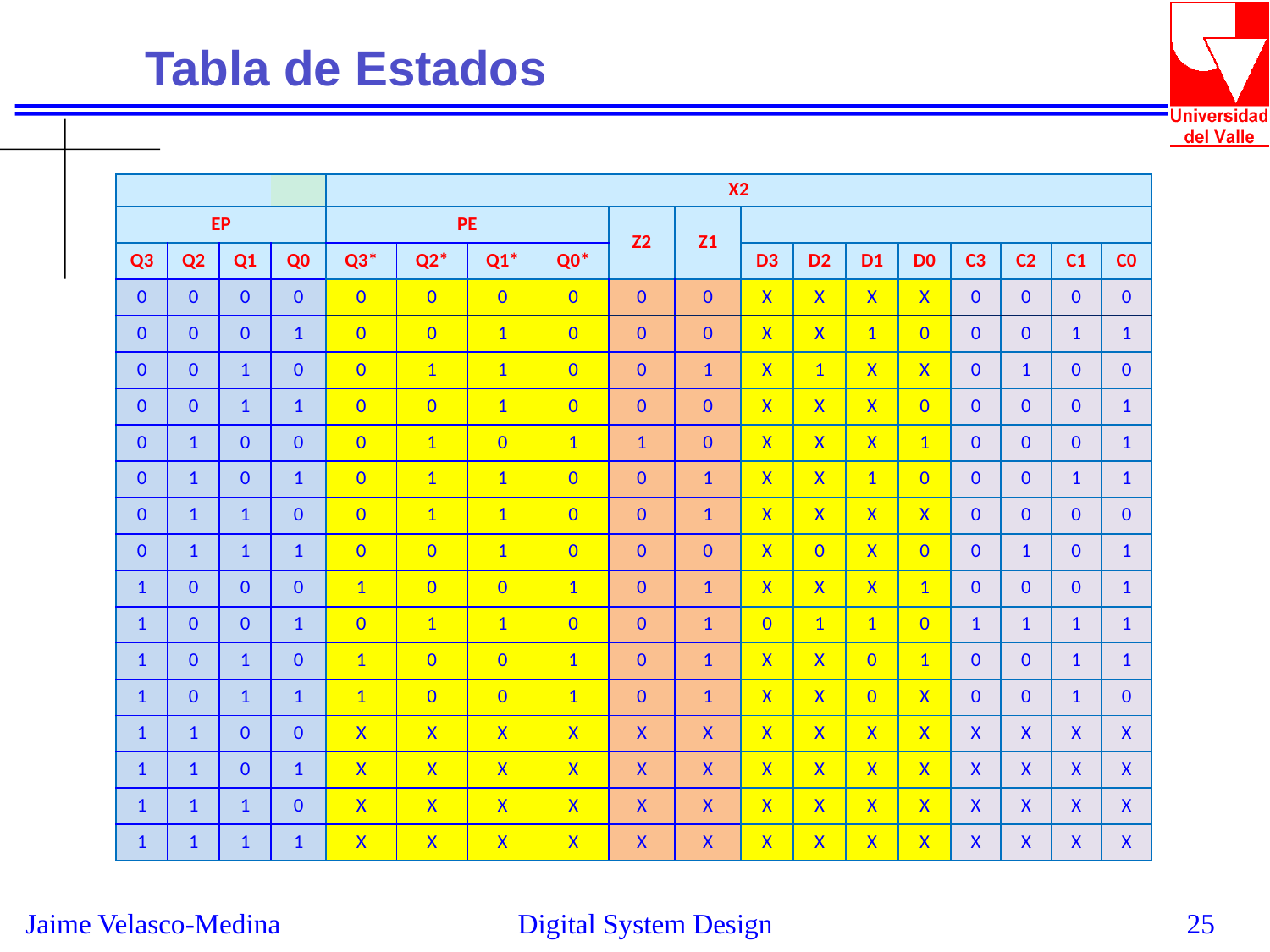

Tabla de Estados
|  |  |  |  | X2 |  |  |  |  |  |  |  |  |  |  |  |  |  |
| --- | --- | --- | --- | --- | --- | --- | --- | --- | --- | --- | --- | --- | --- | --- | --- | --- | --- |
| EP |  |  |  | PE |  |  |  | Z2 | Z1 |  |  |  |  |  |  |  |  |
| Q3 | Q2 | Q1 | Q0 | Q3\* | Q2\* | Q1\* | Q0\* |  |  | D3 | D2 | D1 | D0 | C3 | C2 | C1 | C0 |
| 0 | 0 | 0 | 0 | 0 | 0 | 0 | 0 | 0 | 0 | X | X | X | X | 0 | 0 | 0 | 0 |
| 0 | 0 | 0 | 1 | 0 | 0 | 1 | 0 | 0 | 0 | X | X | 1 | 0 | 0 | 0 | 1 | 1 |
| 0 | 0 | 1 | 0 | 0 | 1 | 1 | 0 | 0 | 1 | X | 1 | X | X | 0 | 1 | 0 | 0 |
| 0 | 0 | 1 | 1 | 0 | 0 | 1 | 0 | 0 | 0 | X | X | X | 0 | 0 | 0 | 0 | 1 |
| 0 | 1 | 0 | 0 | 0 | 1 | 0 | 1 | 1 | 0 | X | X | X | 1 | 0 | 0 | 0 | 1 |
| 0 | 1 | 0 | 1 | 0 | 1 | 1 | 0 | 0 | 1 | X | X | 1 | 0 | 0 | 0 | 1 | 1 |
| 0 | 1 | 1 | 0 | 0 | 1 | 1 | 0 | 0 | 1 | X | X | X | X | 0 | 0 | 0 | 0 |
| 0 | 1 | 1 | 1 | 0 | 0 | 1 | 0 | 0 | 0 | X | 0 | X | 0 | 0 | 1 | 0 | 1 |
| 1 | 0 | 0 | 0 | 1 | 0 | 0 | 1 | 0 | 1 | X | X | X | 1 | 0 | 0 | 0 | 1 |
| 1 | 0 | 0 | 1 | 0 | 1 | 1 | 0 | 0 | 1 | 0 | 1 | 1 | 0 | 1 | 1 | 1 | 1 |
| 1 | 0 | 1 | 0 | 1 | 0 | 0 | 1 | 0 | 1 | X | X | 0 | 1 | 0 | 0 | 1 | 1 |
| 1 | 0 | 1 | 1 | 1 | 0 | 0 | 1 | 0 | 1 | X | X | 0 | X | 0 | 0 | 1 | 0 |
| 1 | 1 | 0 | 0 | X | X | X | X | X | X | X | X | X | X | X | X | X | X |
| 1 | 1 | 0 | 1 | X | X | X | X | X | X | X | X | X | X | X | X | X | X |
| 1 | 1 | 1 | 0 | X | X | X | X | X | X | X | X | X | X | X | X | X | X |
| 1 | 1 | 1 | 1 | X | X | X | X | X | X | X | X | X | X | X | X | X | X |